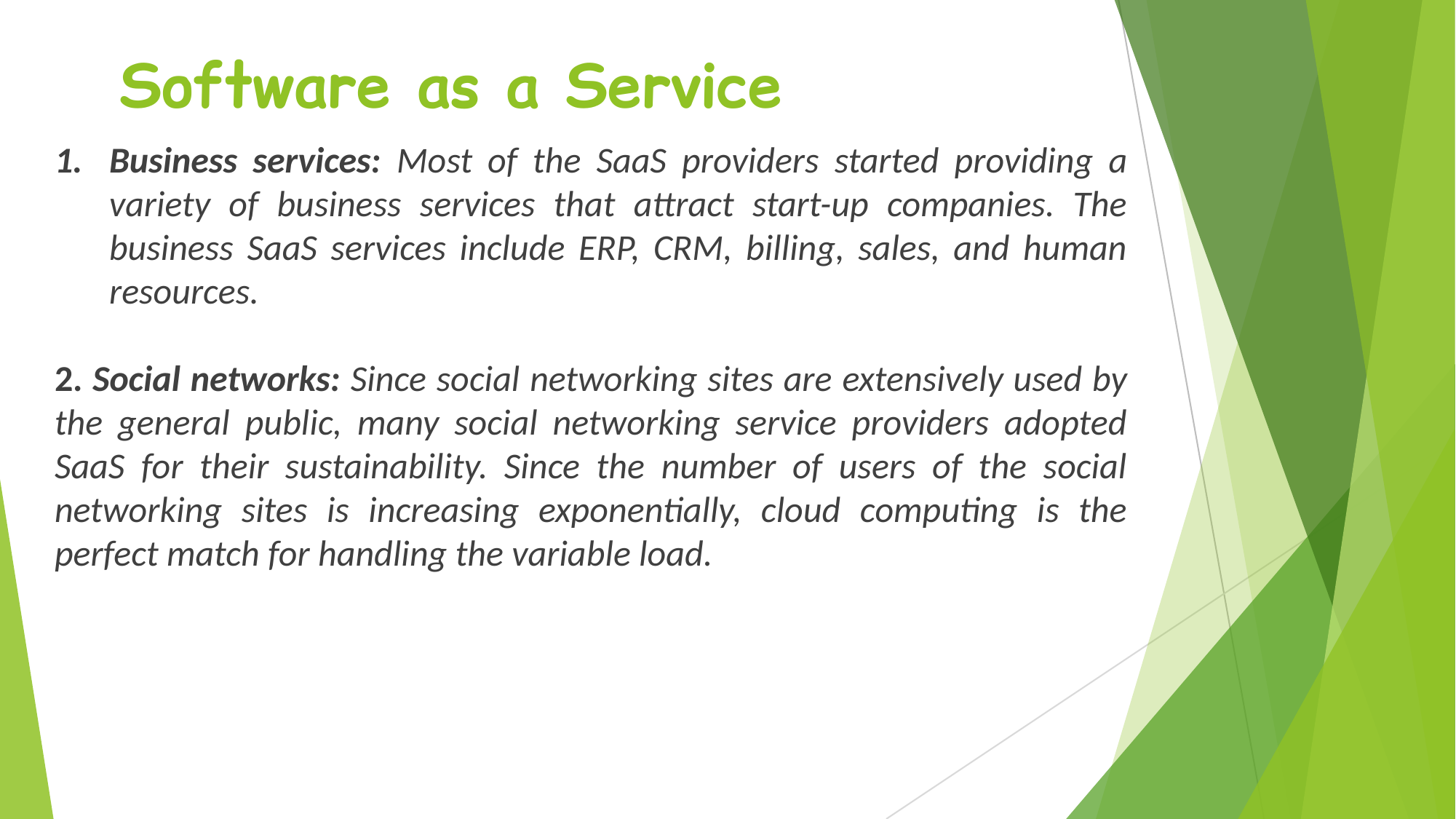

Software as a Service
Business services: Most of the SaaS providers started providing a variety of business services that attract start-up companies. The business SaaS services include ERP, CRM, billing, sales, and human resources.

2. Social networks: Since social networking sites are extensively used by the general public, many social networking service providers adopted SaaS for their sustainability. Since the number of users of the social networking sites is increasing exponentially, cloud computing is the perfect match for handling the variable load.